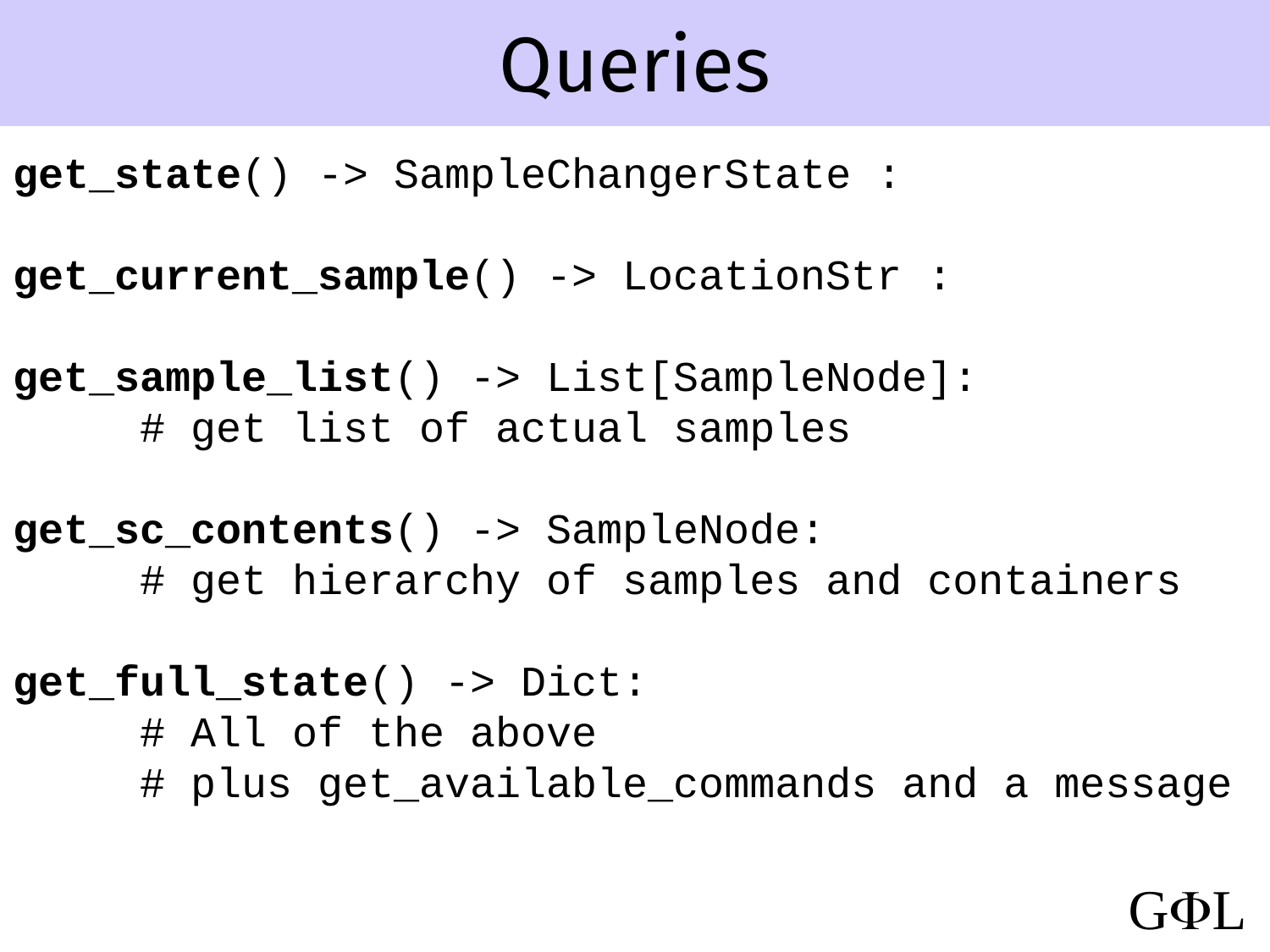

# Queries
get_state() -> SampleChangerState :

get_current_sample() -> LocationStr :

get_sample_list() -> List[SampleNode]:
	# get list of actual samples

get_sc_contents() -> SampleNode:
	# get hierarchy of samples and containers

get_full_state() -> Dict:
	# All of the above
	# plus get_available_commands and a message